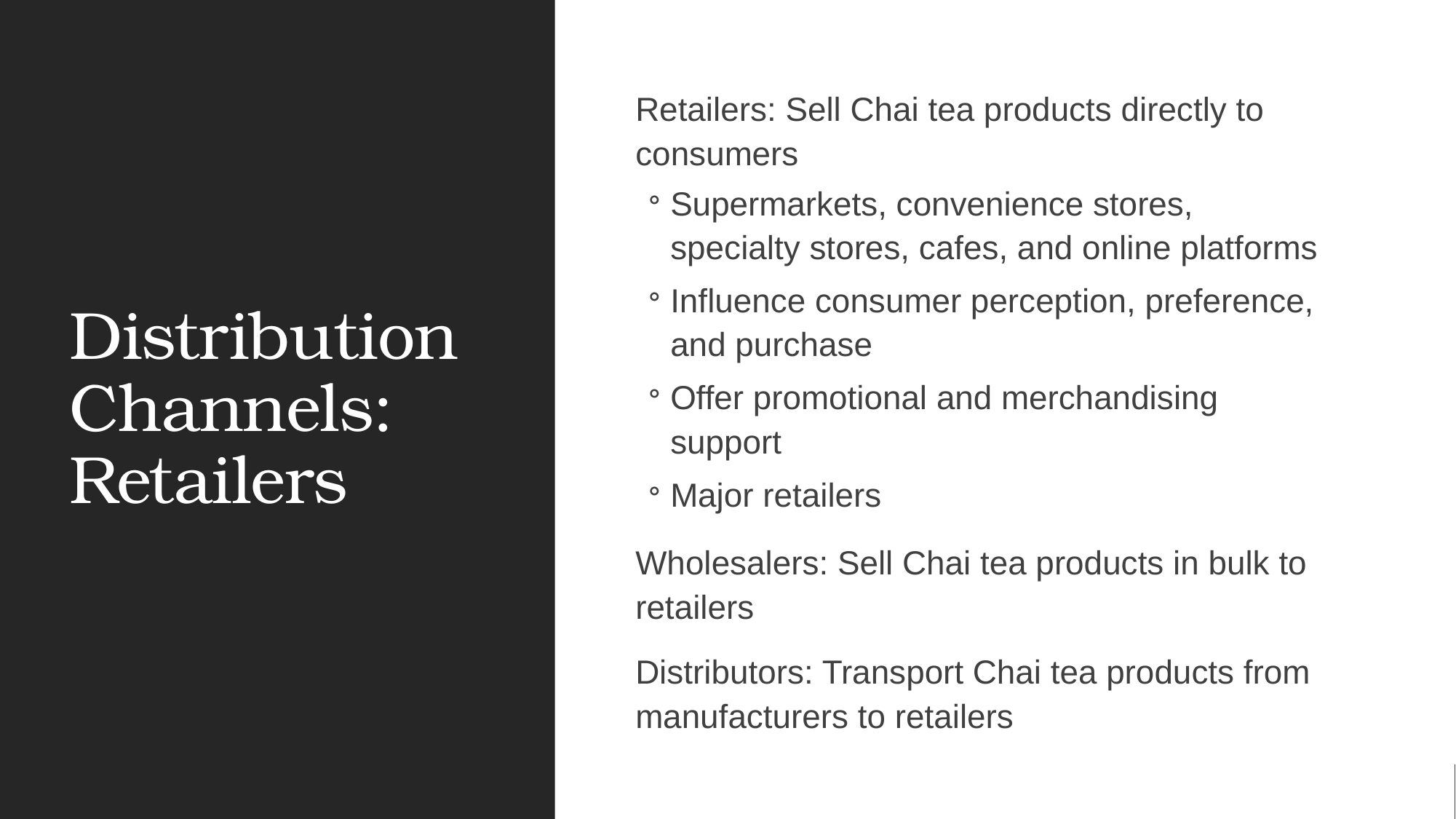

# Distribution Channels: Retailers
Retailers: Sell Chai tea products directly to consumers
Supermarkets, convenience stores, specialty stores, cafes, and online platforms
Influence consumer perception, preference, and purchase
Offer promotional and merchandising support
Major retailers
Wholesalers: Sell Chai tea products in bulk to retailers
Distributors: Transport Chai tea products from manufacturers to retailers